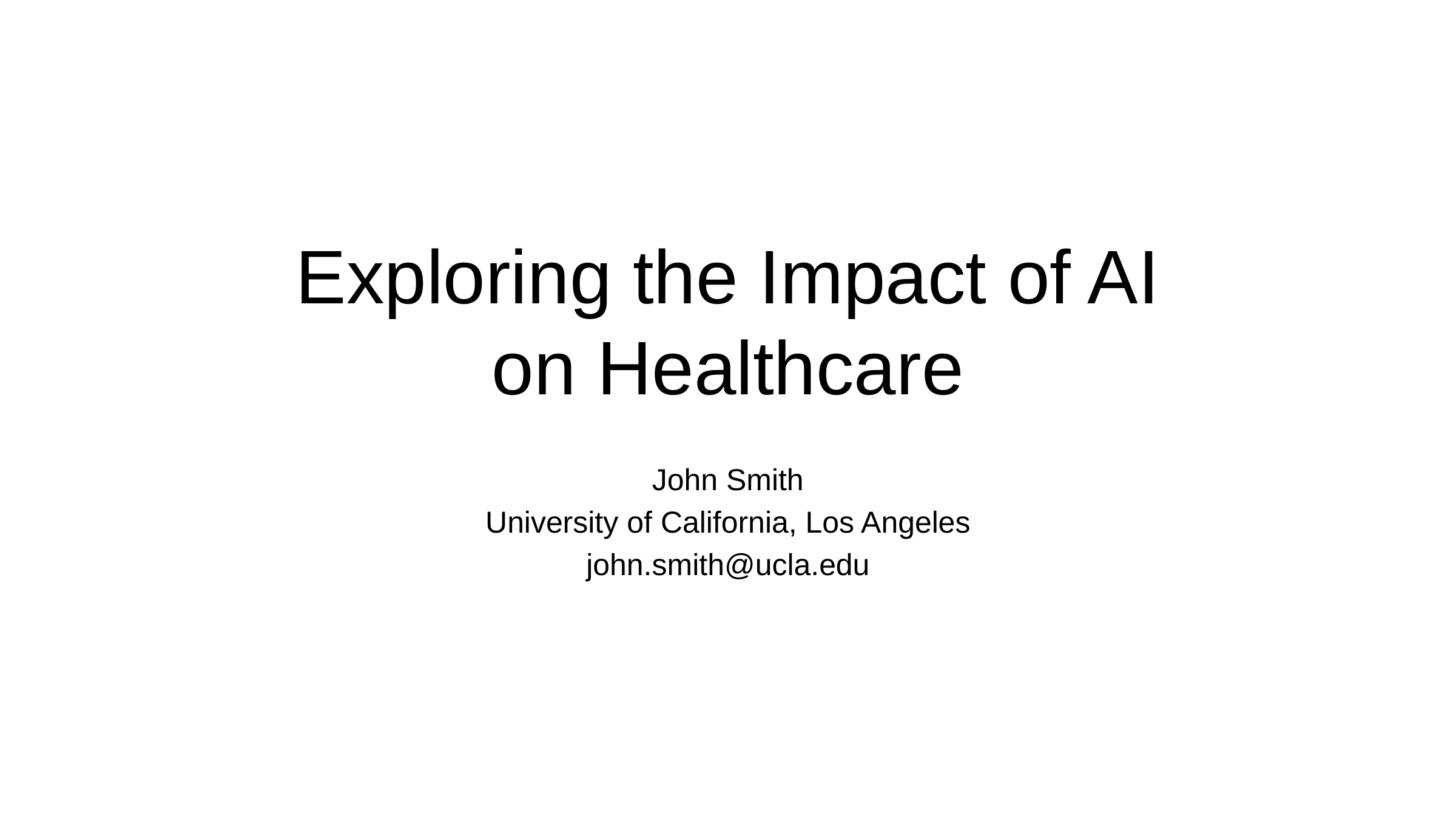

# Exploring the Impact of AI on Healthcare
John Smith
University of California, Los Angeles
john.smith@ucla.edu